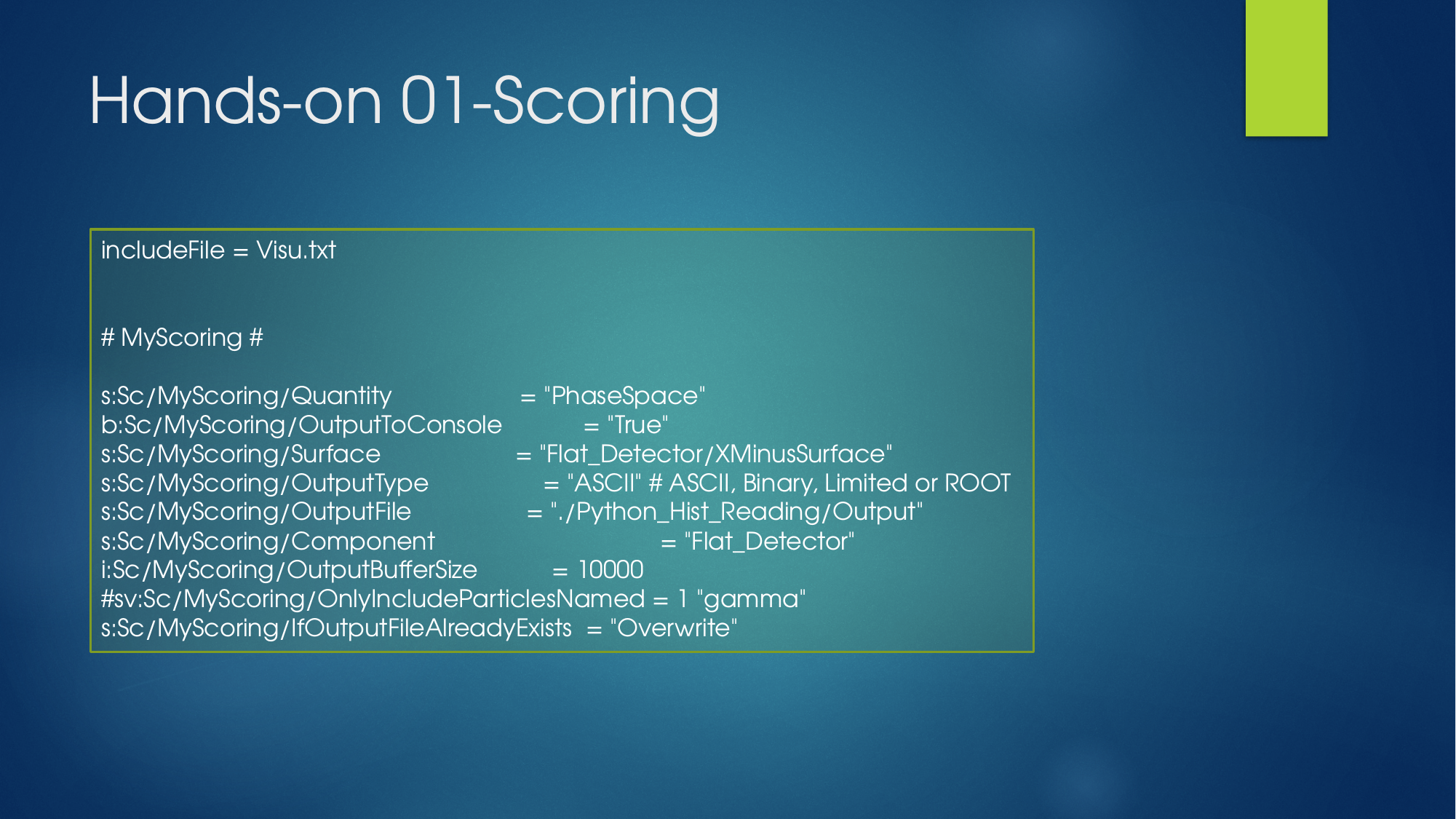

# Hands-on 01-Scoring

includeFile = Visu.txt

# MyScoring #

s:Sc/MyScoring/Quantity                   = "PhaseSpace"
b:Sc/MyScoring/OutputToConsole            = "True"
s:Sc/MyScoring/Surface                    = "Flat_Detector/XMinusSurface"
s:Sc/MyScoring/OutputType                 = "ASCII" # ASCII, Binary, Limited or ROOT
s:Sc/MyScoring/OutputFile                 = "./Python_Hist_Reading/Output"
s:Sc/MyScoring/Component 		  = "Flat_Detector"
i:Sc/MyScoring/OutputBufferSize           = 10000
#sv:Sc/MyScoring/OnlyIncludeParticlesNamed = 1 "gamma"
s:Sc/MyScoring/IfOutputFileAlreadyExists  = "Overwrite"